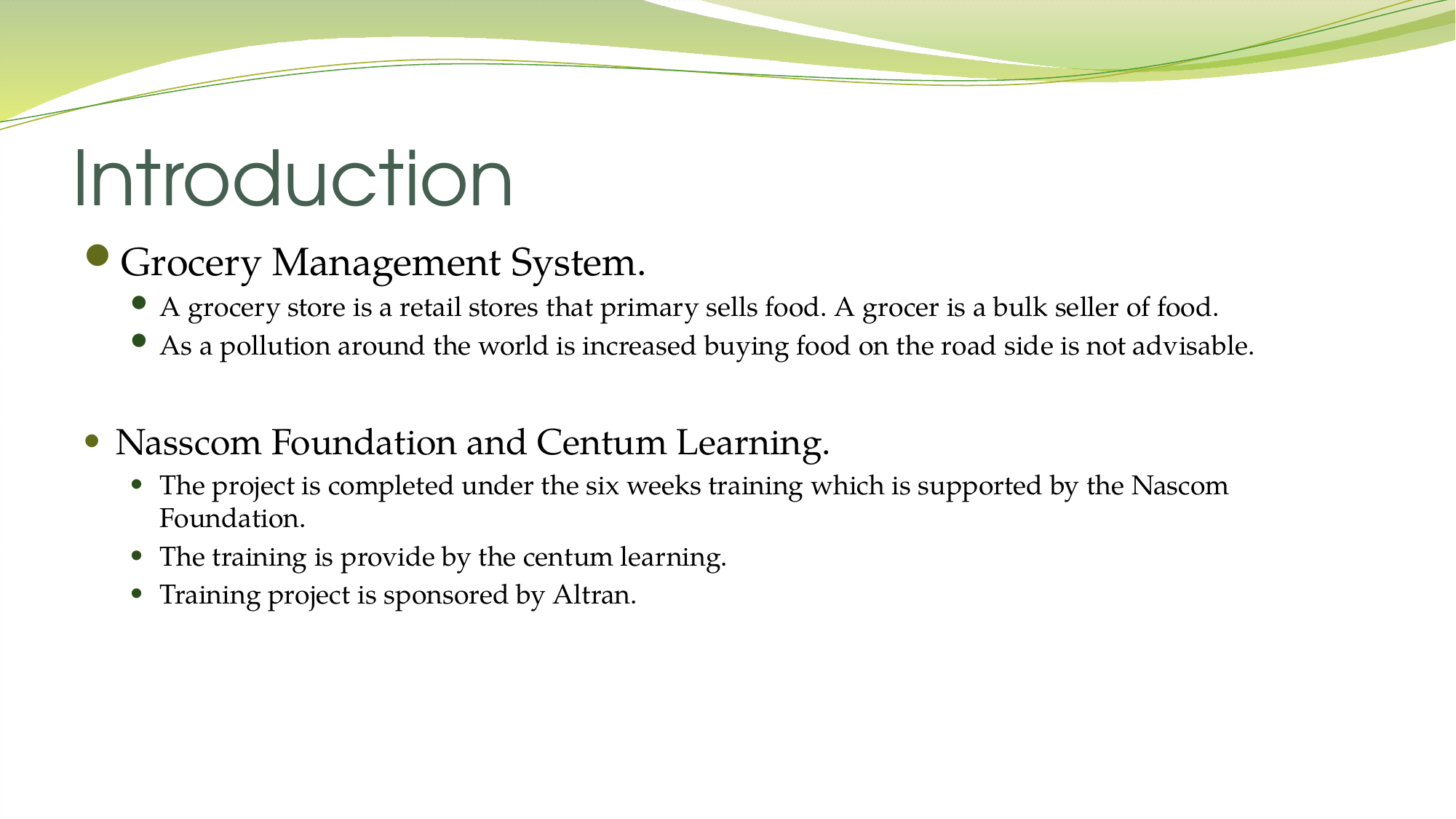

# Introduction
Grocery Management System.
A grocery store is a retail stores that primary sells food. A grocer is a bulk seller of food.
As a pollution around the world is increased buying food on the road side is not advisable.

Nasscom Foundation and Centum Learning.
The project is completed under the six weeks training which is supported by the Nascom Foundation.
The training is provide by the centum learning.
Training project is sponsored by Altran.